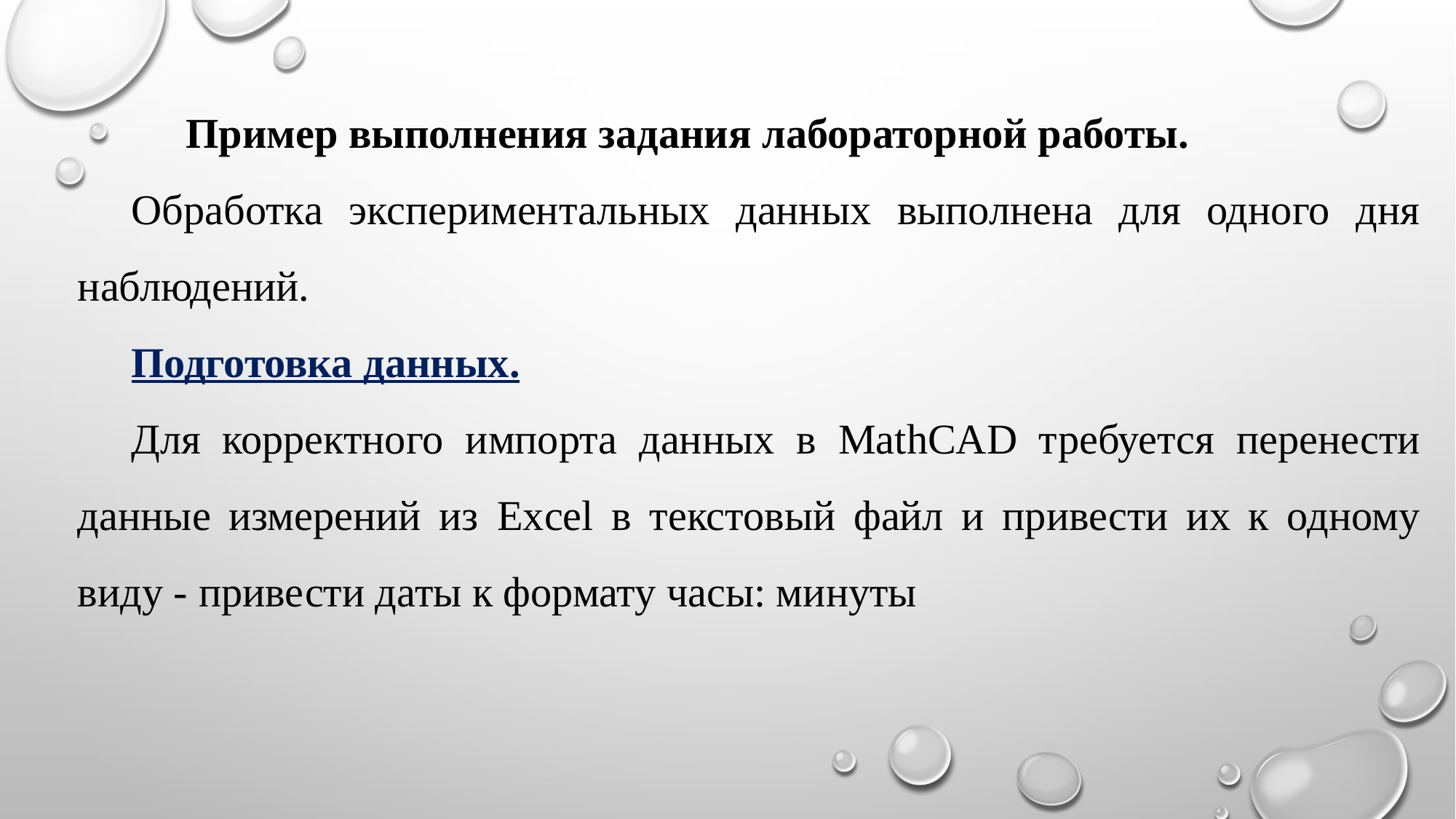

Пример выполнения задания лабораторной работы.
Обработка экспериментальных данных выполнена для одного дня наблюдений.
Подготовка данных.
Для корректного импорта данных в MathCAD требуется перенести данные измерений из Excel в текстовый файл и привести их к одному виду - привести даты к формату часы: минуты